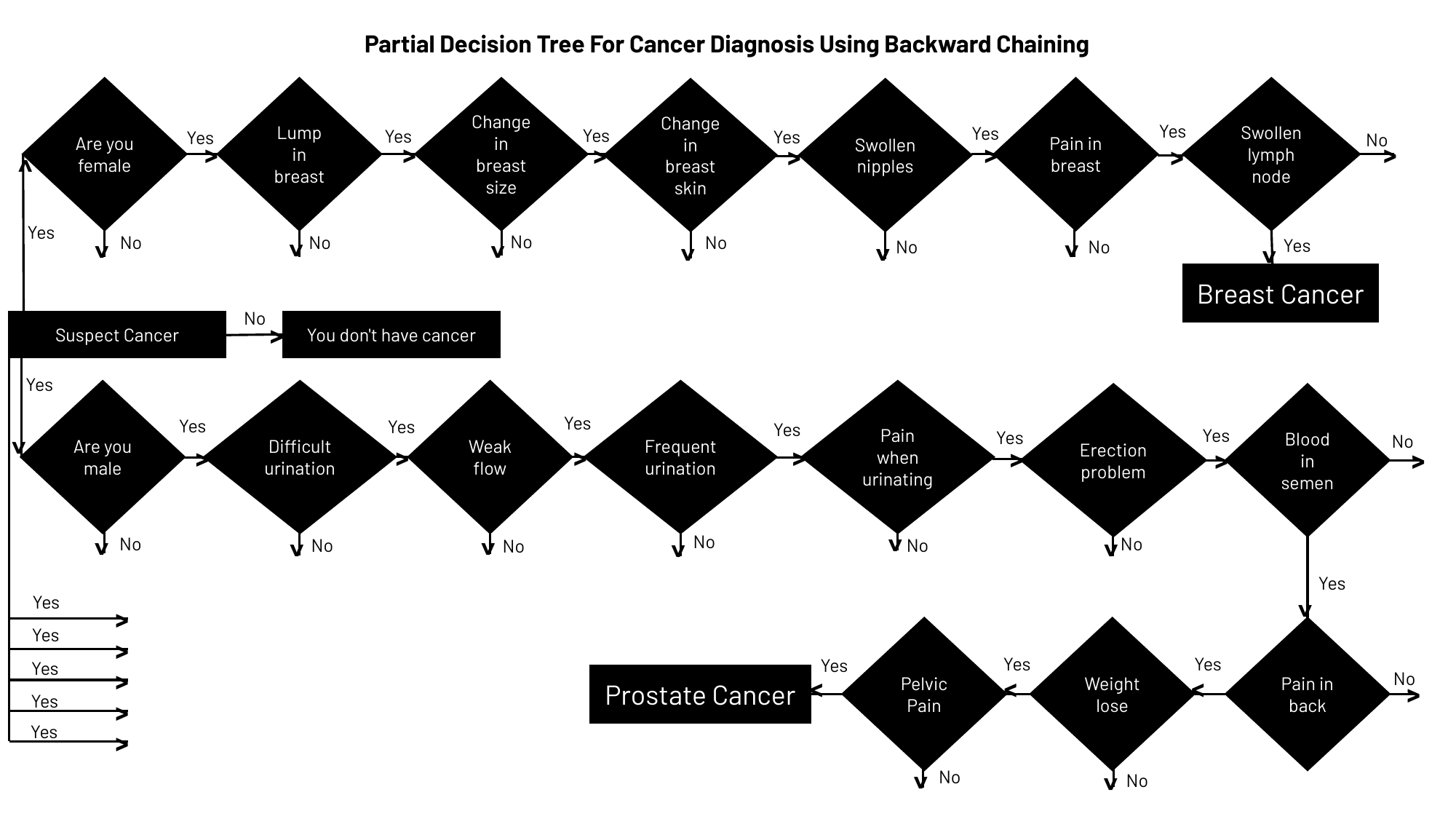

# Partial Decision Tree For Cancer Diagnosis Using Backward Chaining
Swollen lymph node
Pain in breast
Lump in breast
Change in breast size
Are you female
Change in breast skin
Swollen nipples
Yes
Yes
Yes
Yes
Yes
Yes
No
>
>
>
>
>
>
>
>
Yes
No
>
No
No
No
>
>
>
Yes
>
No
No
>
>
Breast Cancer
No
You don't have cancer
>
Suspect Cancer
Yes
Difficult urination
Weak flow
Frequent urination
Pain when urinating
Are you male
Erection problem
Blood in semen
Yes
Yes
Yes
Yes
Yes
Yes
>
No
>
>
>
>
>
>
>
>
>
>
No
>
>
>
No
No
No
No
No
Yes
Yes
>
>
Yes
Pelvic Pain
Weight lose
Pain in back
>
Yes
Yes
Yes
Yes
>
No
Prostate Cancer
>
>
>
>
Yes
>
Yes
>
>
>
No
No